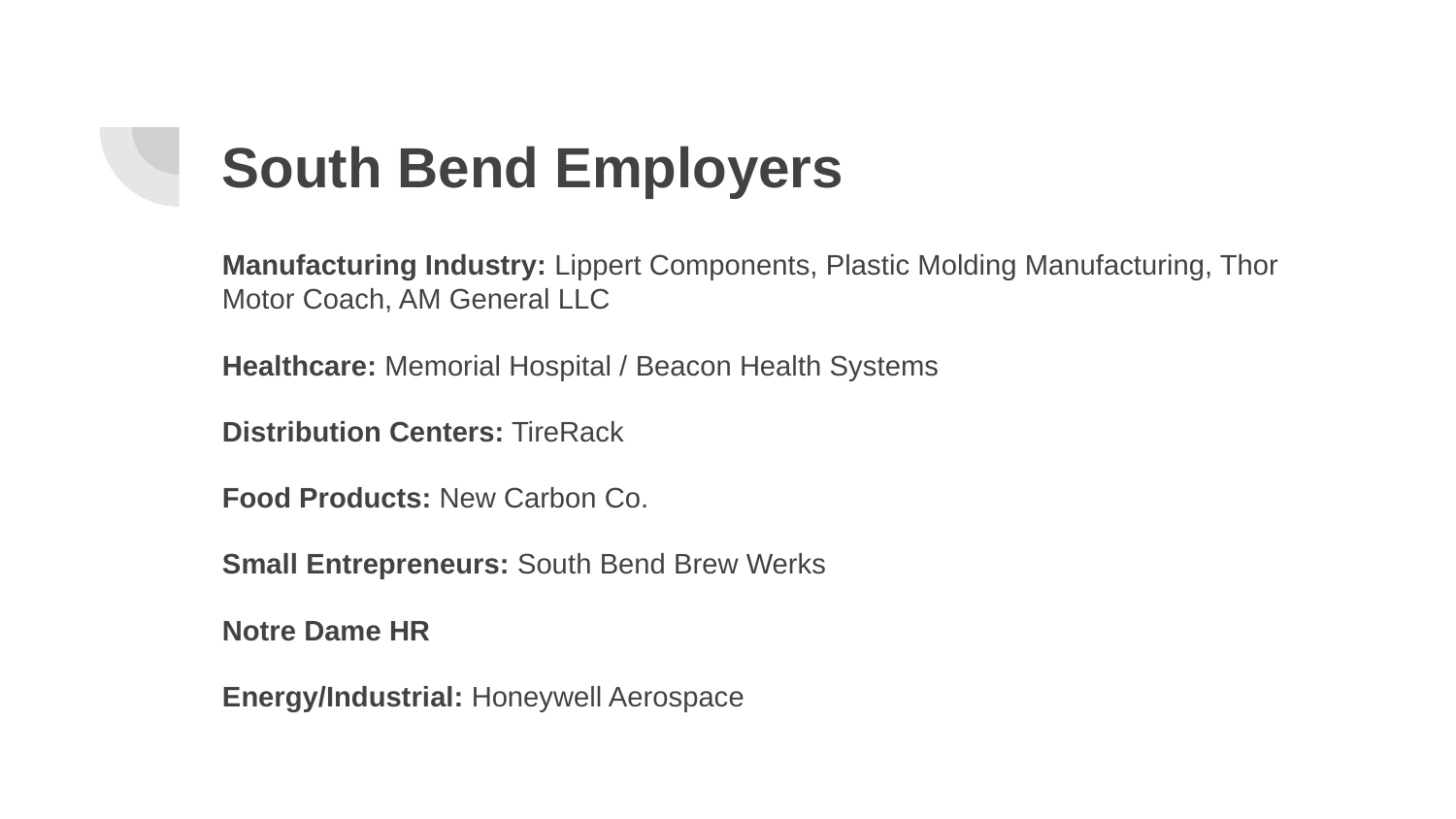

# South Bend Employers

Manufacturing Industry: Lippert Components, Plastic Molding Manufacturing, Thor Motor Coach, AM General LLC
Healthcare: Memorial Hospital / Beacon Health Systems
Distribution Centers: TireRack
Food Products: New Carbon Co.
Small Entrepreneurs: South Bend Brew Werks
Notre Dame HR
Energy/Industrial: Honeywell Aerospace